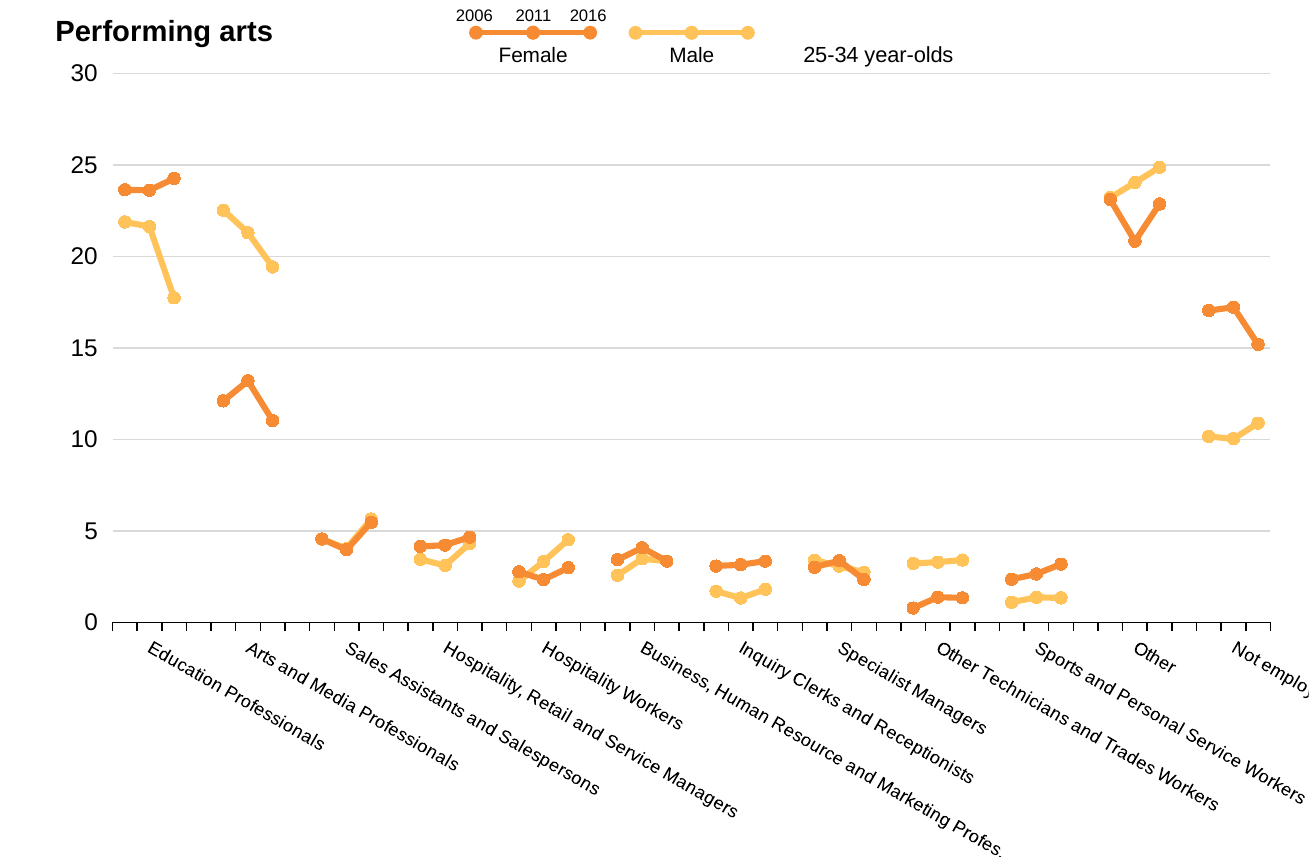

2006
2011
2016
Female
Male
Performing arts
25-34 year-olds

### Chart

| Category | Male | Female |
|---|---|---|
|  | 21.875 | 23.63293526084224 |
| Education Professionals | 21.62162162162162 | 23.607203151378727 |
|  | 17.729257641921397 | 24.253418922690486 |
|  | None | None |
|  | 22.518382352941178 | 12.099308610936518 |
| Arts and Media Professionals | 21.288411699370606 | 13.196398424310635 |
|  | 19.417758369723433 | 11.024281328495674 |
|  | None | None |
|  | 4.549632352941177 | 4.556882463859209 |
| Sales Assistants and Salespersons | 4.035542391706775 | 3.9673607203151375 |
|  | 5.647743813682679 | 5.470276304772536 |
|  | None | None |
|  | 3.4466911764705883 | 4.14833438089252 |
| Hospitality, Retail and Service Managers | 3.109959274342836 | 4.220596510973551 |
|  | 4.308588064046579 | 4.66089868825007 |
|  | None | None |
|  | 2.2518382352941178 | 2.765556253928347 |
| Hospitality Workers | 3.3320992225101813 | 2.3353967360720316 |
|  | 4.512372634643377 | 2.9863243092380687 |
|  | None | None |
|  | 2.5735294117647056 | 3.425518541797611 |
| Business, Human Resource and Marketing Professionals | 3.4801925212884117 | 4.079909960607766 |
|  | 3.3478893740902476 | 3.3491487580240022 |
|  | None | None |
|  | 1.7003676470588234 | 3.0798240100565684 |
| Inquiry Clerks and Receptionists | 1.3328396890040726 | 3.1513787281935843 |
|  | 1.8049490538573507 | 3.3491487580240022 |
|  | None | None |
|  | 3.4007352941176467 | 3.016970458830924 |
| Specialist Managers | 3.0729359496482784 | 3.376477208778841 |
|  | 2.7365356622998545 | 2.3444041306168018 |
|  | None | None |
|  | 3.2169117647058822 | 0.785669390320553 |
| Other Technicians and Trades Workers | 3.295075897815624 | 1.3787281935846933 |
|  | 3.406113537117904 | 1.3396595032096008 |
|  | None | None |
|  | 1.1029411764705883 | 2.3570081709616595 |
| Sports and Personal Service Workers | 1.36986301369863 | 2.6449071468767587 |
|  | 1.339155749636099 | 3.1816913201228023 |
|  | None | None |
|  | 23.207720588235304 | 23.09868007542427 |
| Other | 24.028137726767866 | 20.821609454136194 |
|  | 24.861717612809315 | 22.857940273513805 |
|  | None | None |
|  | 10.15625 | 17.03331238214959 |
| Not employed | 10.033320992225102 | 17.22003376477209 |